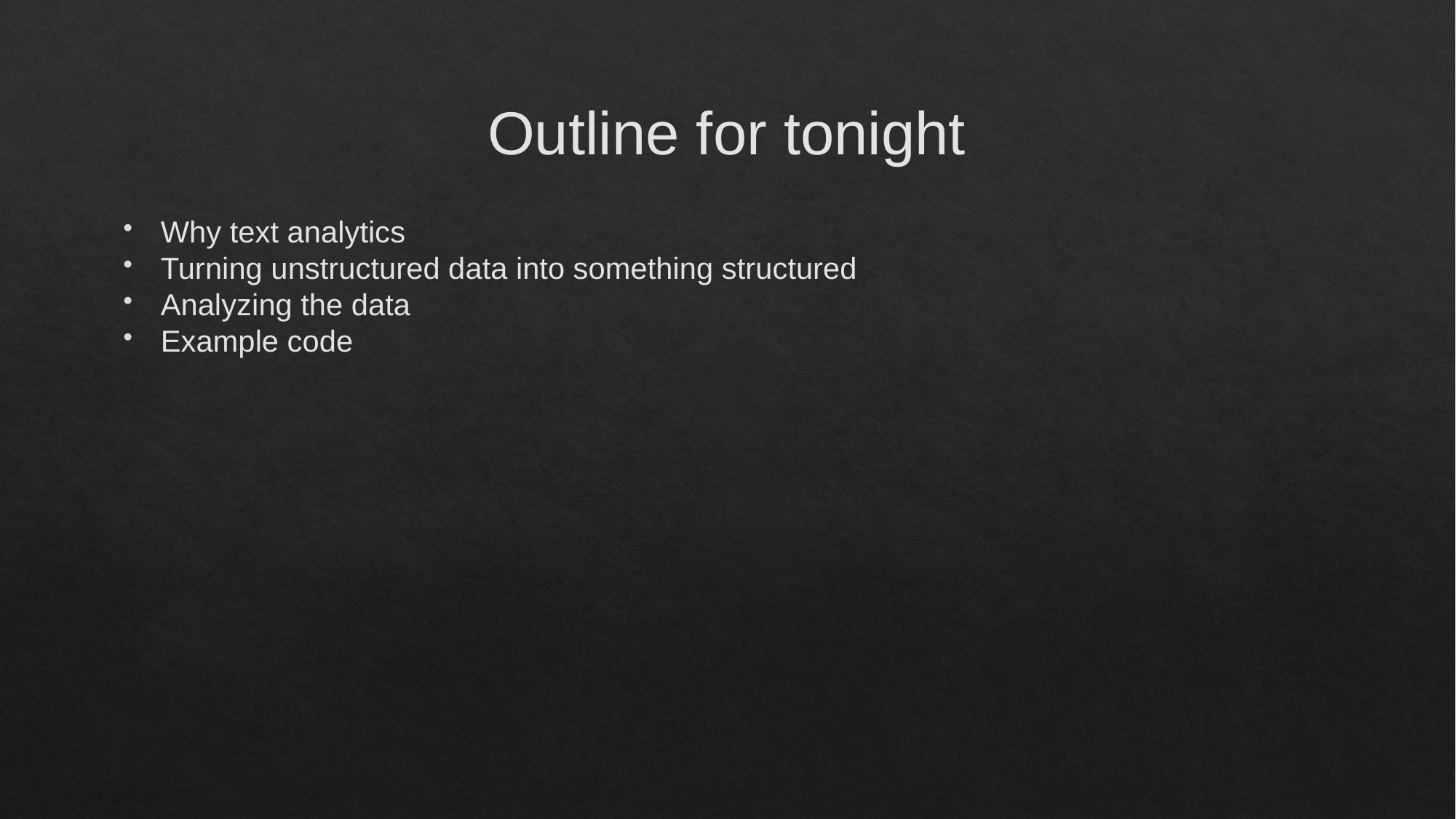

Outline for tonight
Why text analytics
Turning unstructured data into something structured
Analyzing the data
Example code